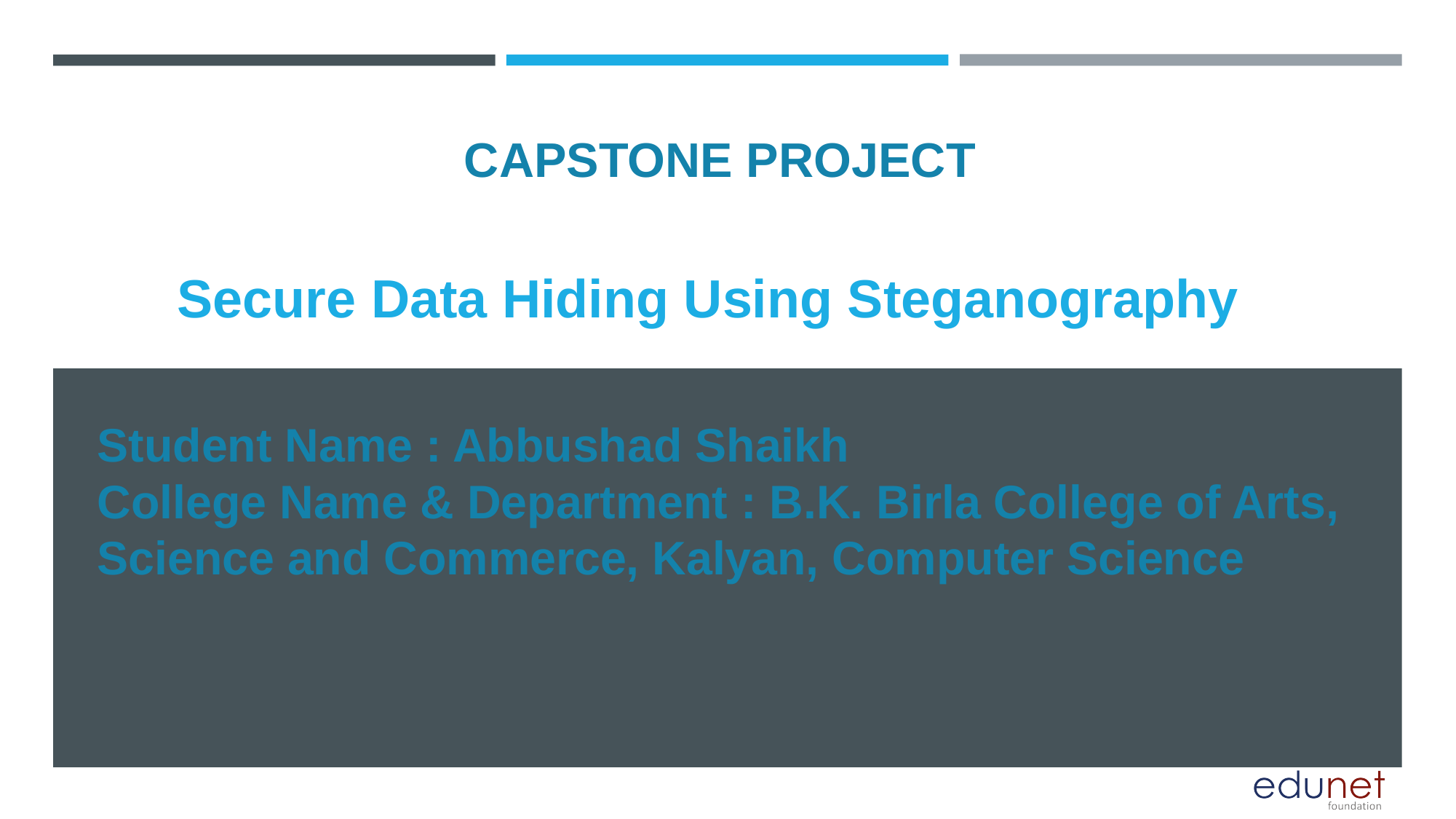

CAPSTONE PROJECT
# Secure Data Hiding Using Steganography
Student Name : Abbushad Shaikh
College Name & Department : B.K. Birla College of Arts, Science and Commerce, Kalyan, Computer Science